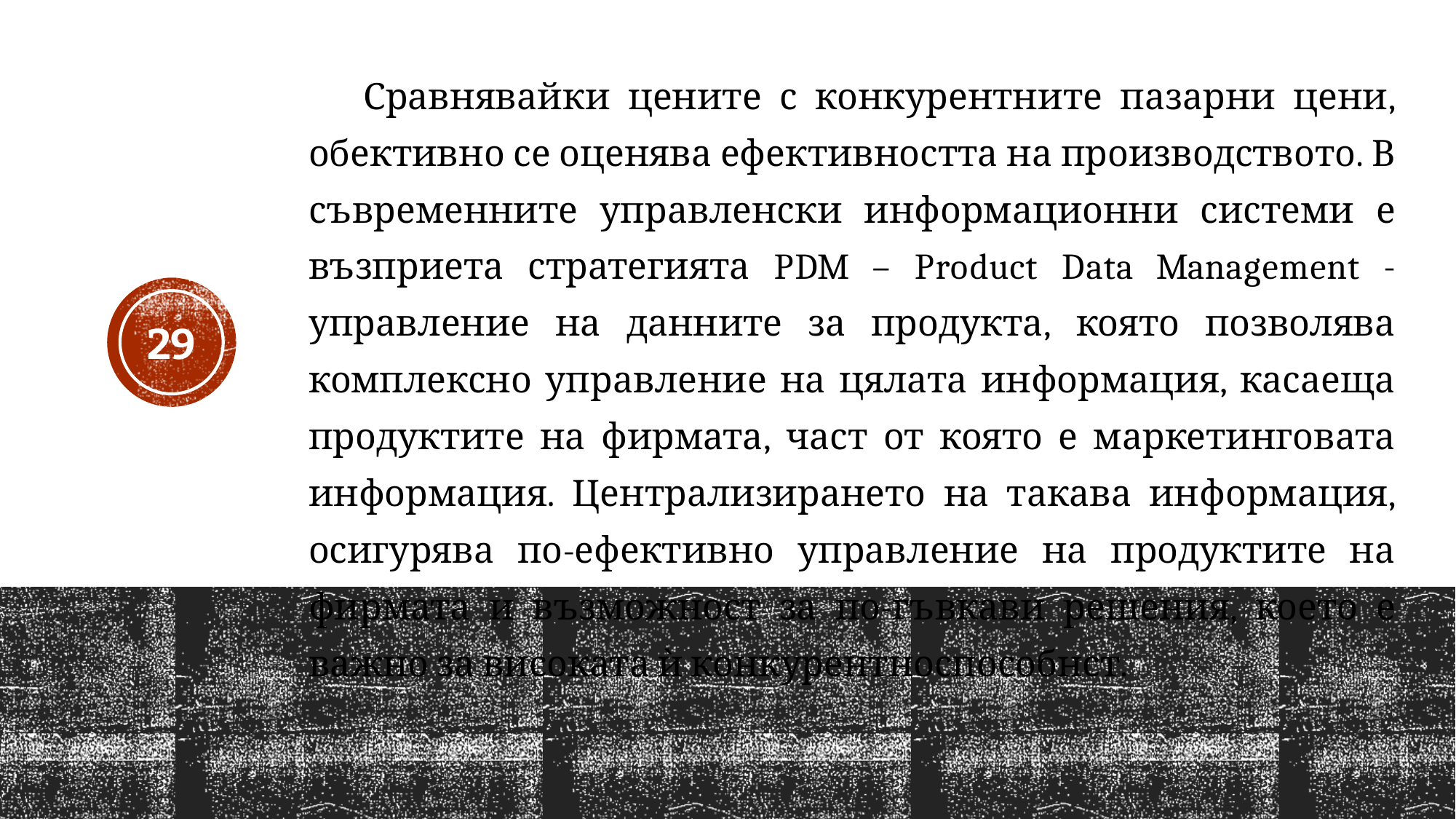

Сравнявайки цените с конкурентните пазарни цени, обективно се оценява ефективността на производството. В съвременните управленски информационни системи е възприета стратегията PDM – Product Data Management - управление на данните за продукта, която позволява комплексно управление на цялата информация, касаеща продуктите на фирмата, част от която е маркетинговата информация. Централизирането на такава информация, осигурява по-ефективно управление на продуктите на фирмата и възможност за по-гъвкави решения, което е важно за високата ѝ конкурентноспособнст.
29